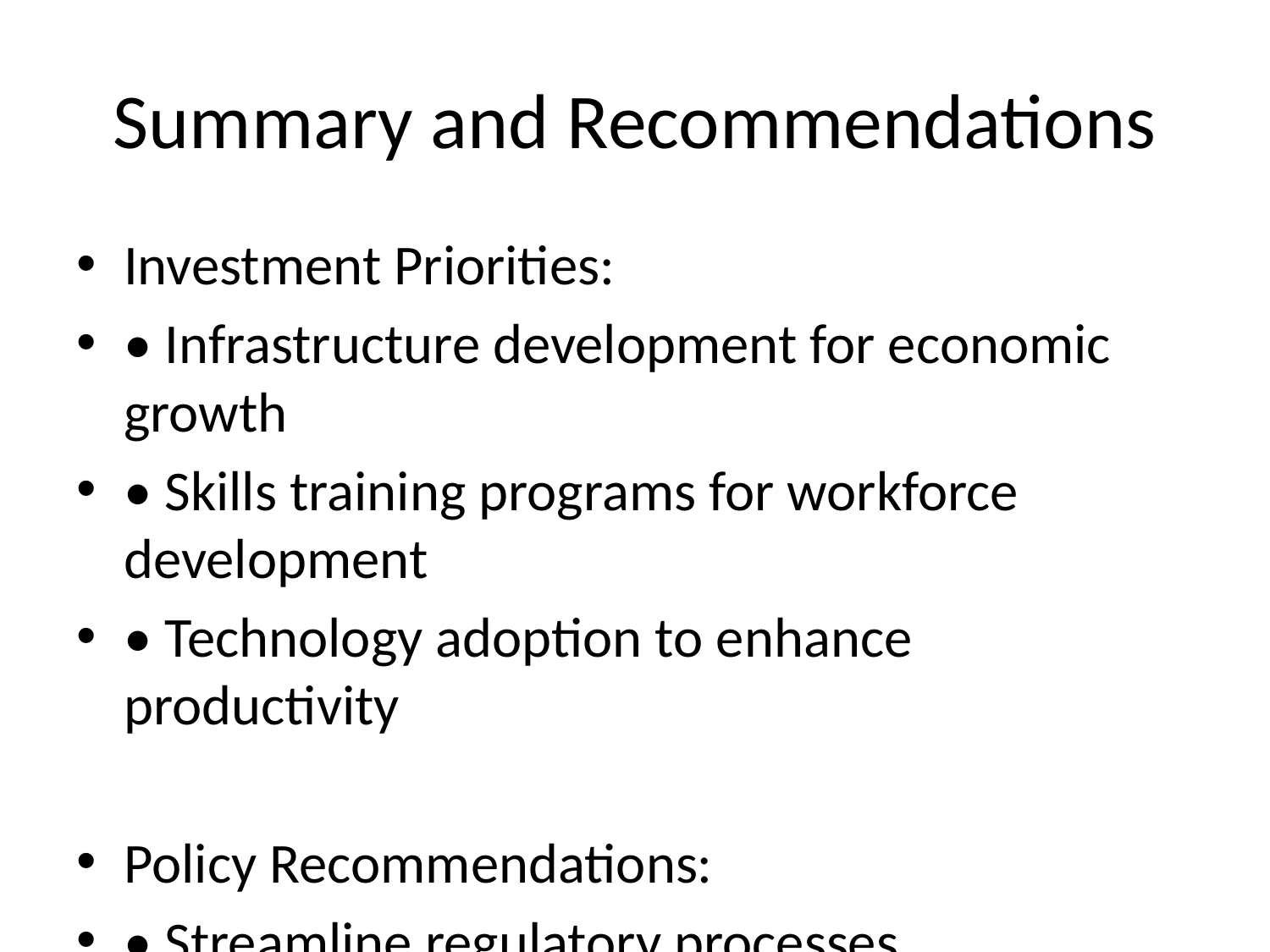

# Summary and Recommendations
Investment Priorities:
• Infrastructure development for economic growth
• Skills training programs for workforce development
• Technology adoption to enhance productivity

Policy Recommendations:
• Streamline regulatory processes
• Support local supply chain development
• Encourage public-private partnerships